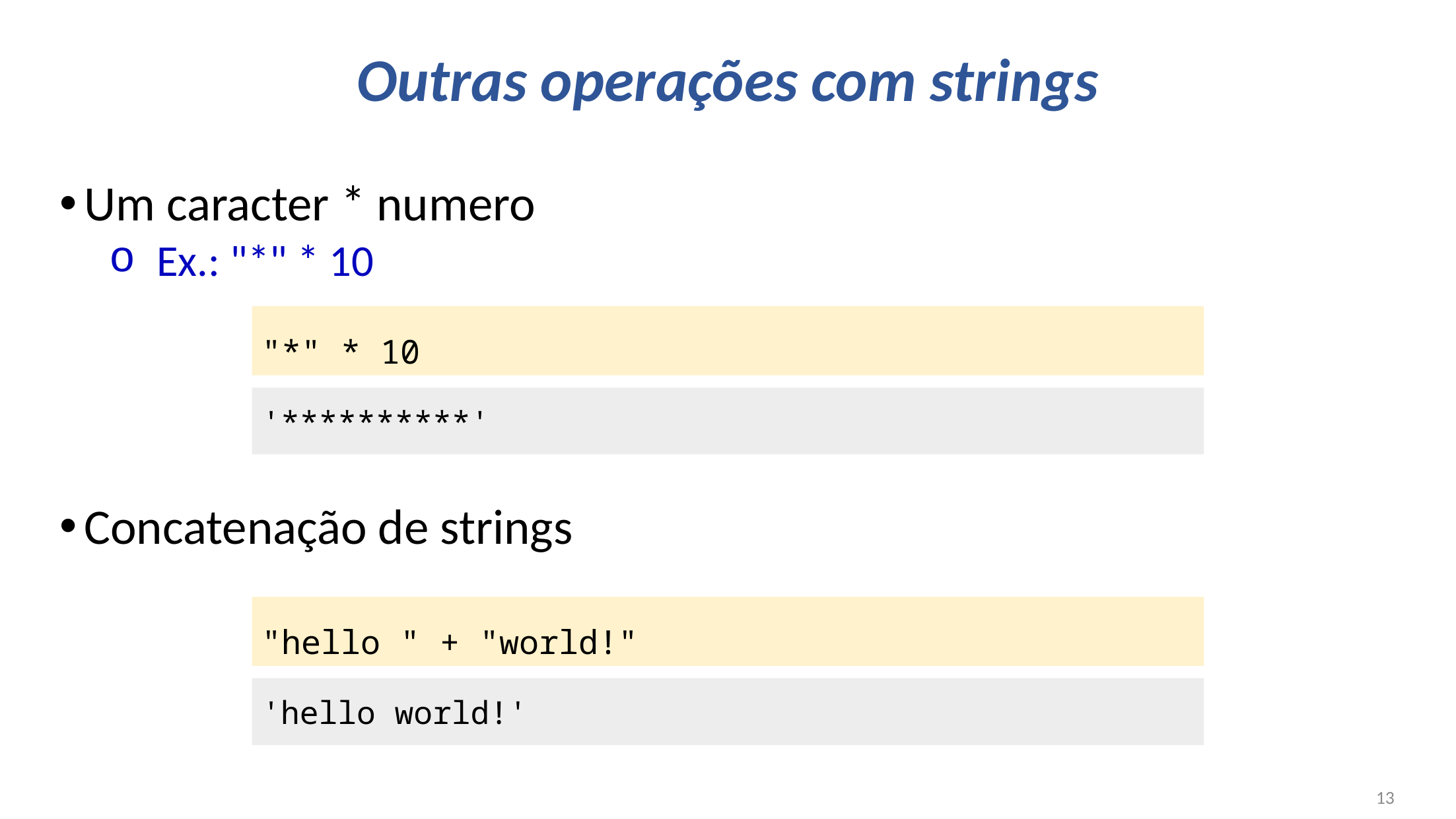

# Outras operações com strings
Um caracter * numero
Ex.: "*" * 10

Concatenação de strings
"*" * 10
'**********'
"hello " + "world!"
'hello world!'
13